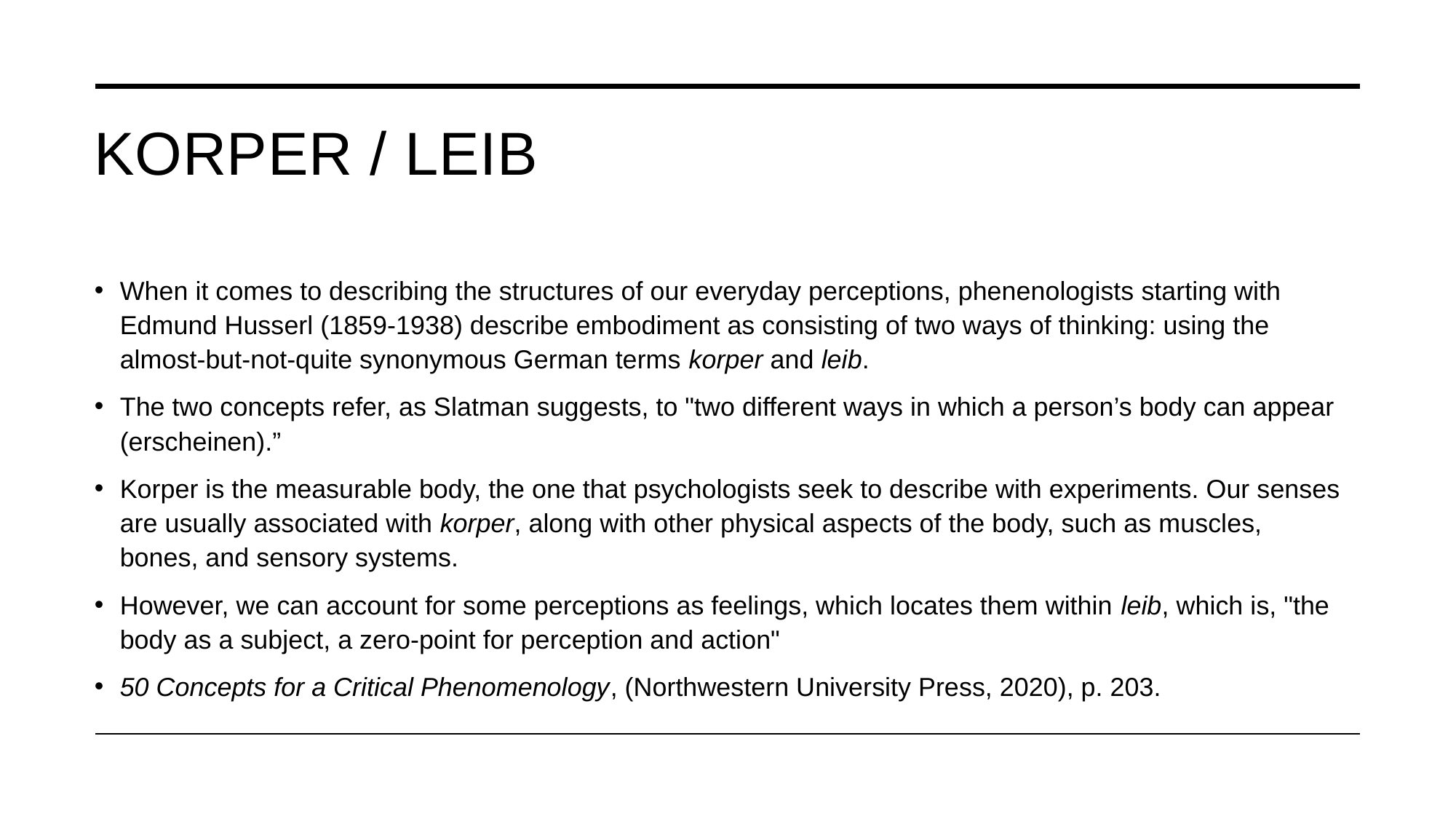

# Korper / Leib
When it comes to describing the structures of our everyday perceptions, phenenologists starting with Edmund Husserl (1859-1938) describe embodiment as consisting of two ways of thinking: using the almost-but-not-quite synonymous German terms korper and leib.
The two concepts refer, as Slatman suggests, to "two different ways in which a person’s body can appear (erscheinen).”
Korper is the measurable body, the one that psychologists seek to describe with experiments. Our senses are usually associated with korper, along with other physical aspects of the body, such as muscles, bones, and sensory systems.
However, we can account for some perceptions as feelings, which locates them within leib, which is, "the body as a subject, a zero-point for perception and action"
50 Concepts for a Critical Phenomenology, (Northwestern University Press, 2020), p. 203.